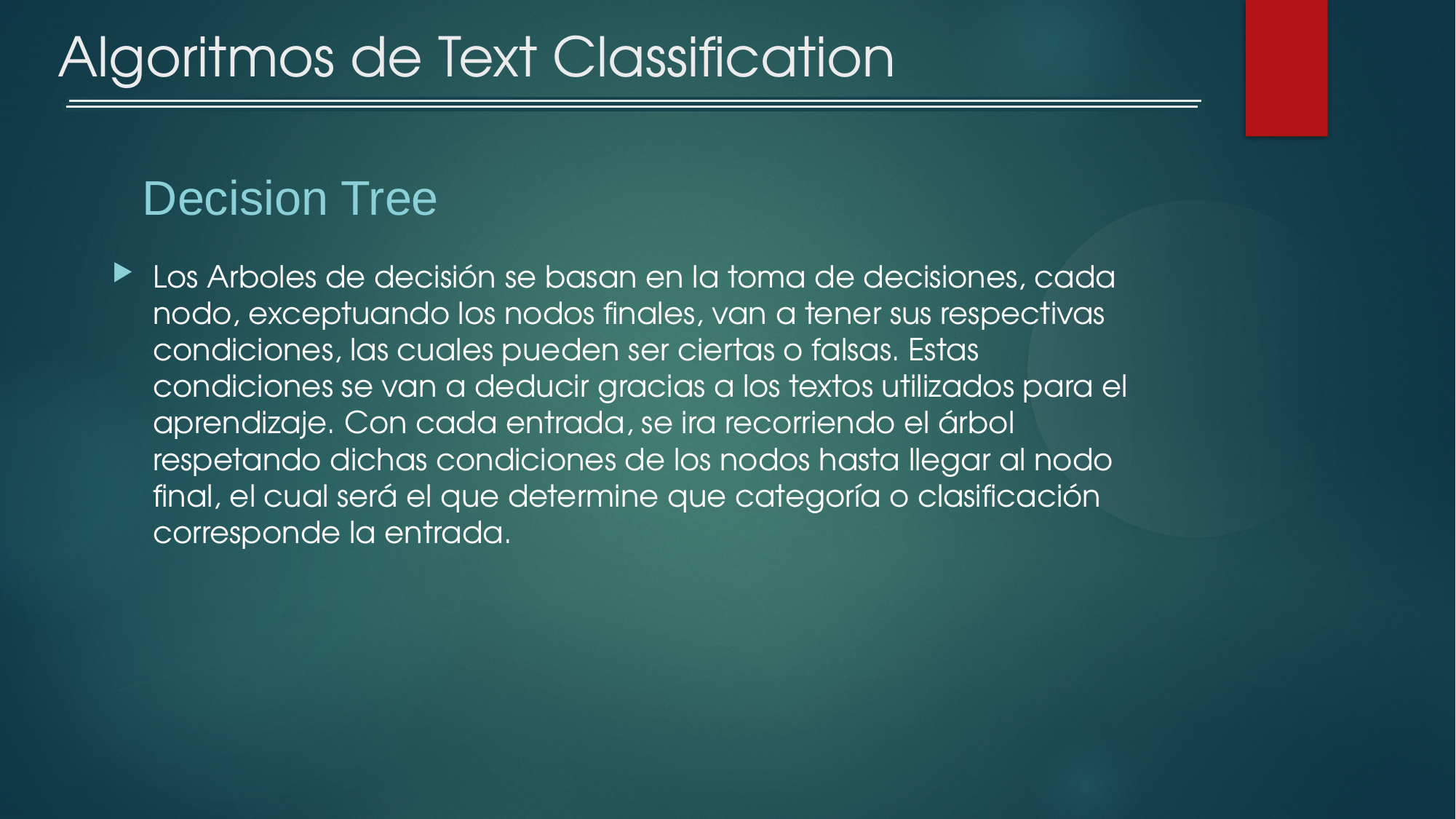

Algoritmos de Text Classification

Decision Tree
Los Arboles de decisión se basan en la toma de decisiones, cada nodo, exceptuando los nodos finales, van a tener sus respectivas condiciones, las cuales pueden ser ciertas o falsas. Estas condiciones se van a deducir gracias a los textos utilizados para el aprendizaje. Con cada entrada, se ira recorriendo el árbol respetando dichas condiciones de los nodos hasta llegar al nodo final, el cual será el que determine que categoría o clasificación corresponde la entrada.